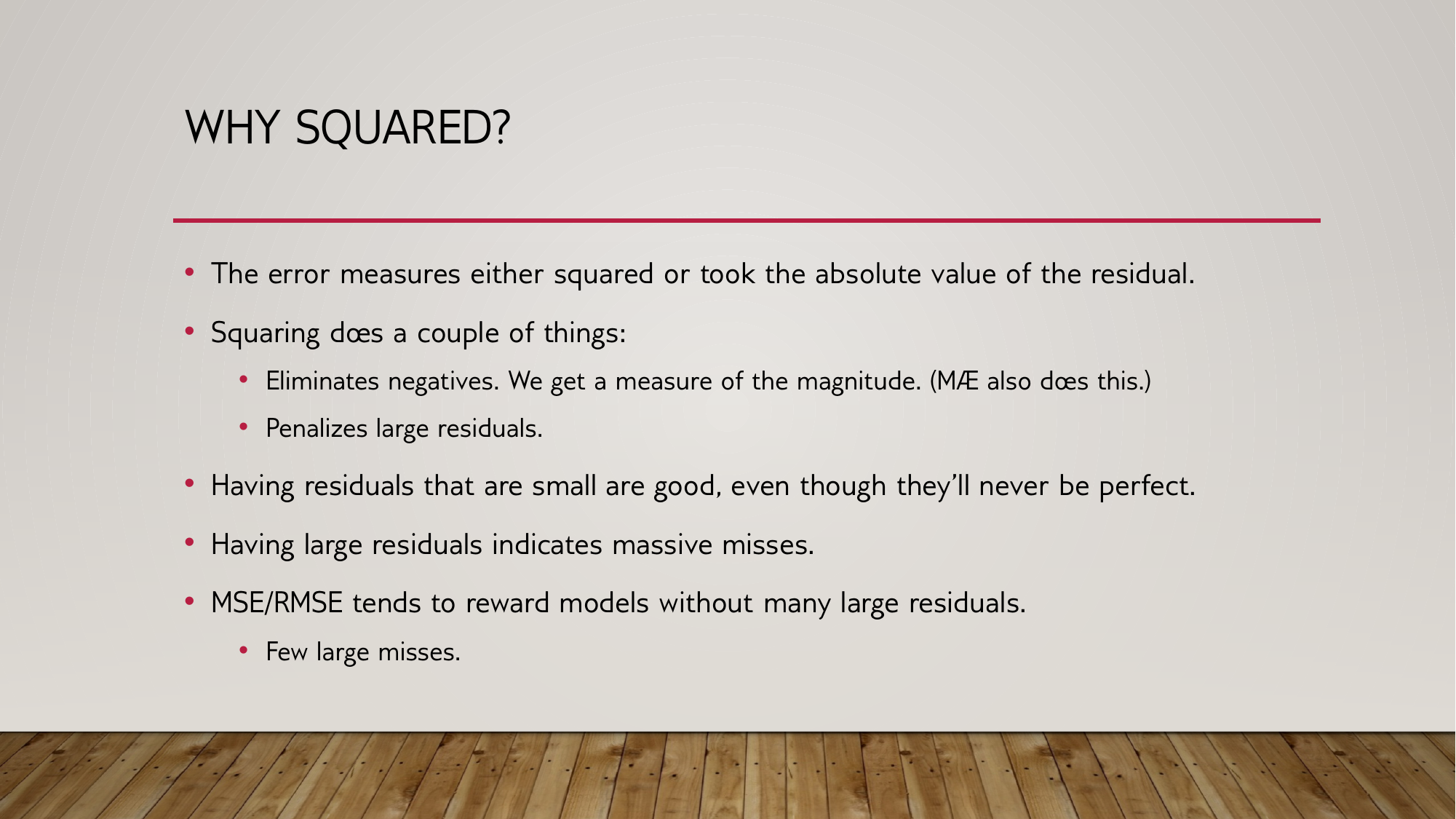

# Why Squared?
The error measures either squared or took the absolute value of the residual.
Squaring does a couple of things:
Eliminates negatives. We get a measure of the magnitude. (MAE also does this.)
Penalizes large residuals.
Having residuals that are small are good, even though they’ll never be perfect.
Having large residuals indicates massive misses.
MSE/RMSE tends to reward models without many large residuals.
Few large misses.